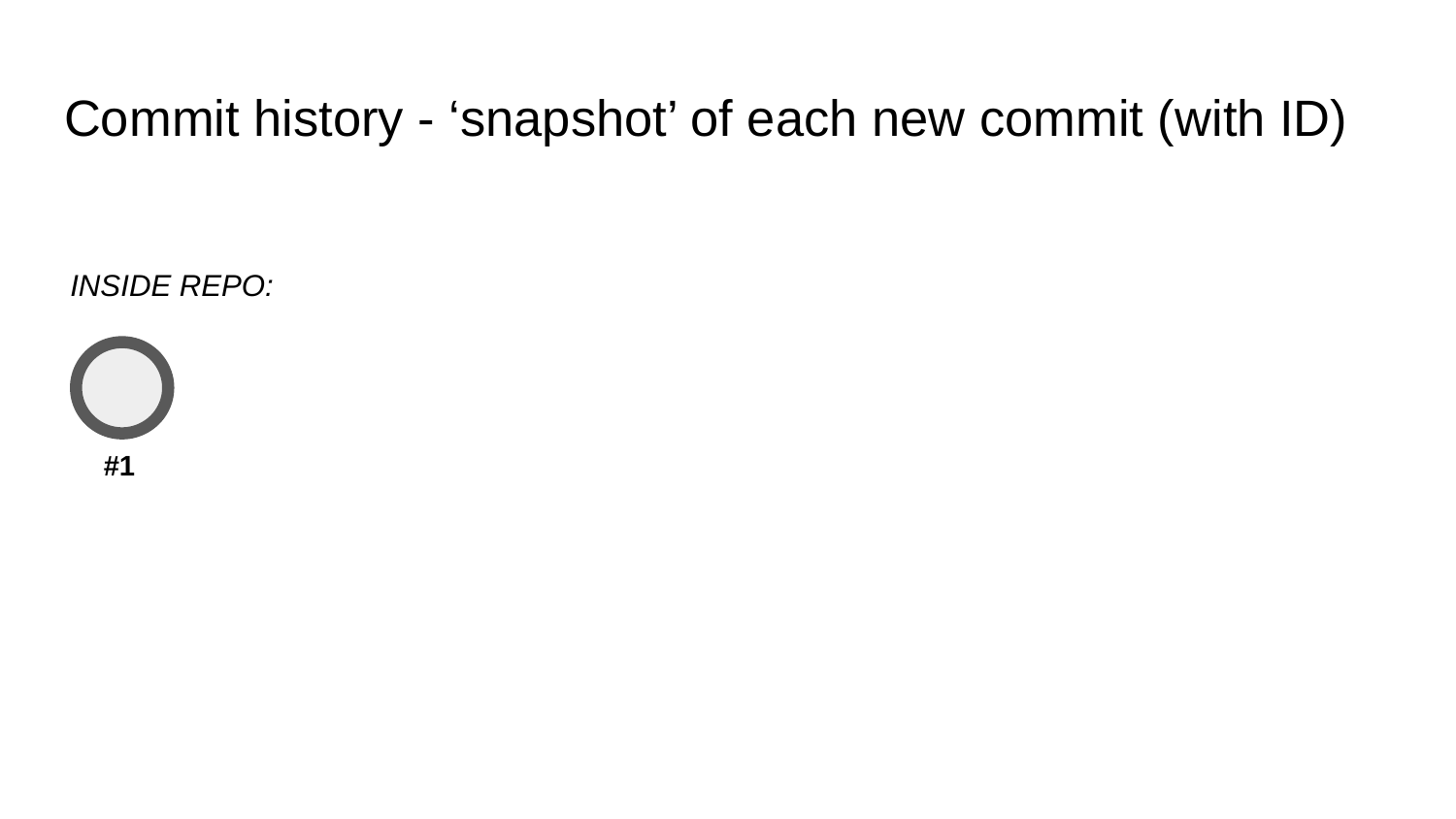

# Commit history - ‘snapshot’ of each new commit (with ID)
INSIDE REPO:

#1